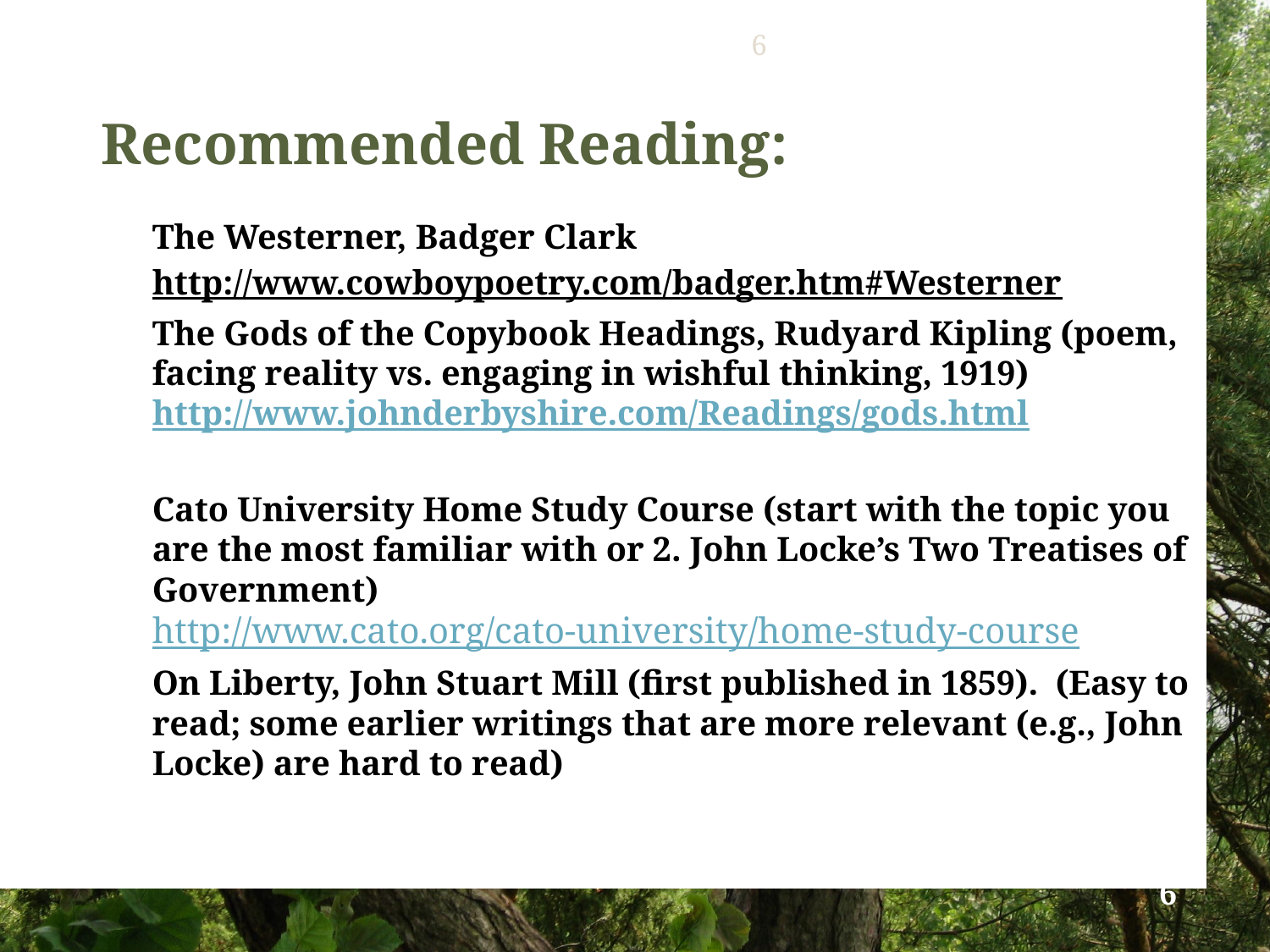

Recommended Reading:

The Westerner, Badger Clark
http://www.cowboypoetry.com/badger.htm#Westerner
The Gods of the Copybook Headings, Rudyard Kipling (poem, facing reality vs. engaging in wishful thinking, 1919) http://www.johnderbyshire.com/Readings/gods.html

Cato University Home Study Course (start with the topic you are the most familiar with or 2. John Locke’s Two Treatises of Government) http://www.cato.org/cato-university/home-study-course
On Liberty, John Stuart Mill (first published in 1859).  (Easy to read; some earlier writings that are more relevant (e.g., John Locke) are hard to read)

6
6